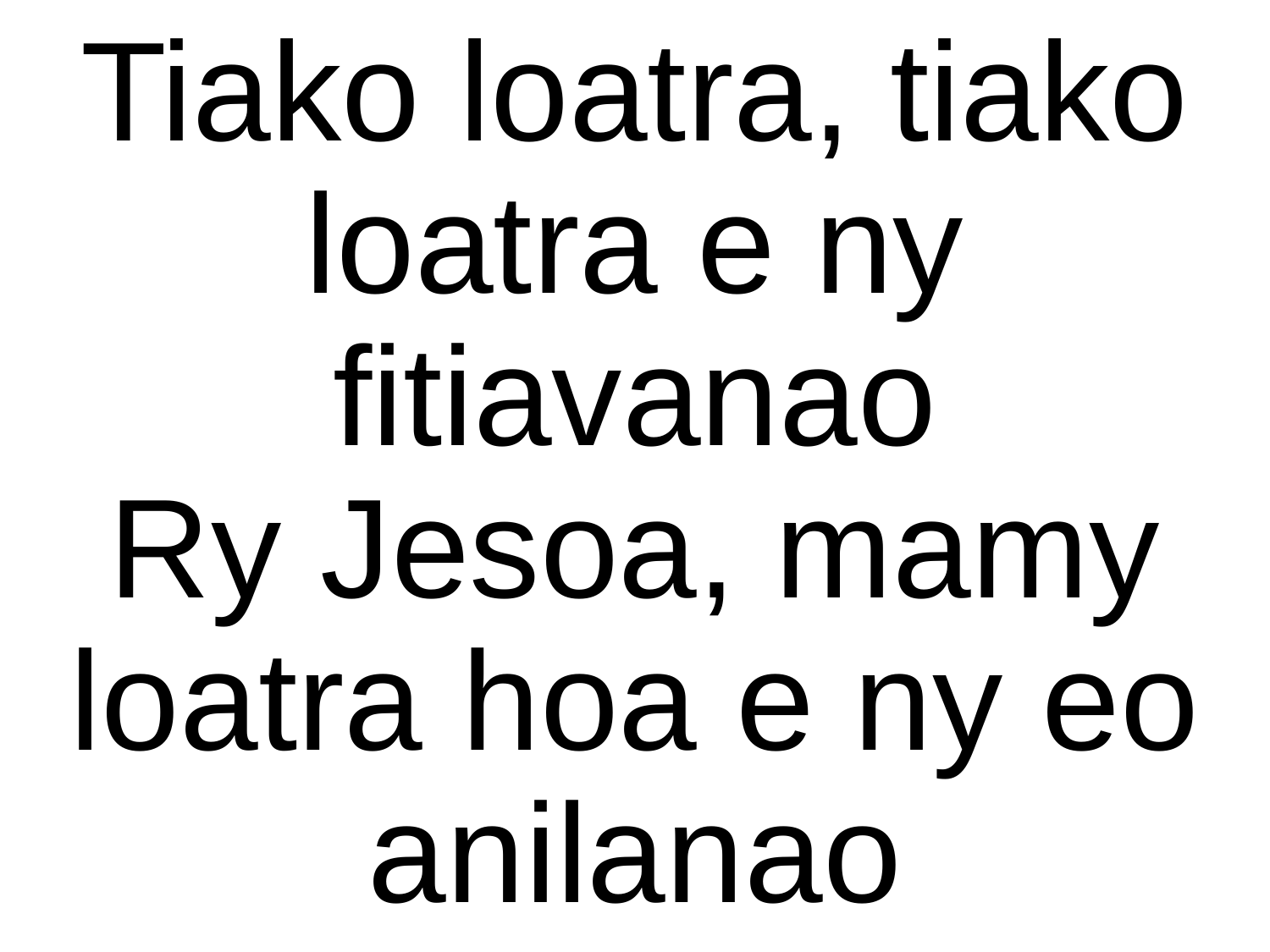

# Tiako loatra, tiako loatra e ny fitiavanao Ry Jesoa, mamy loatra hoa e ny eo anilanao